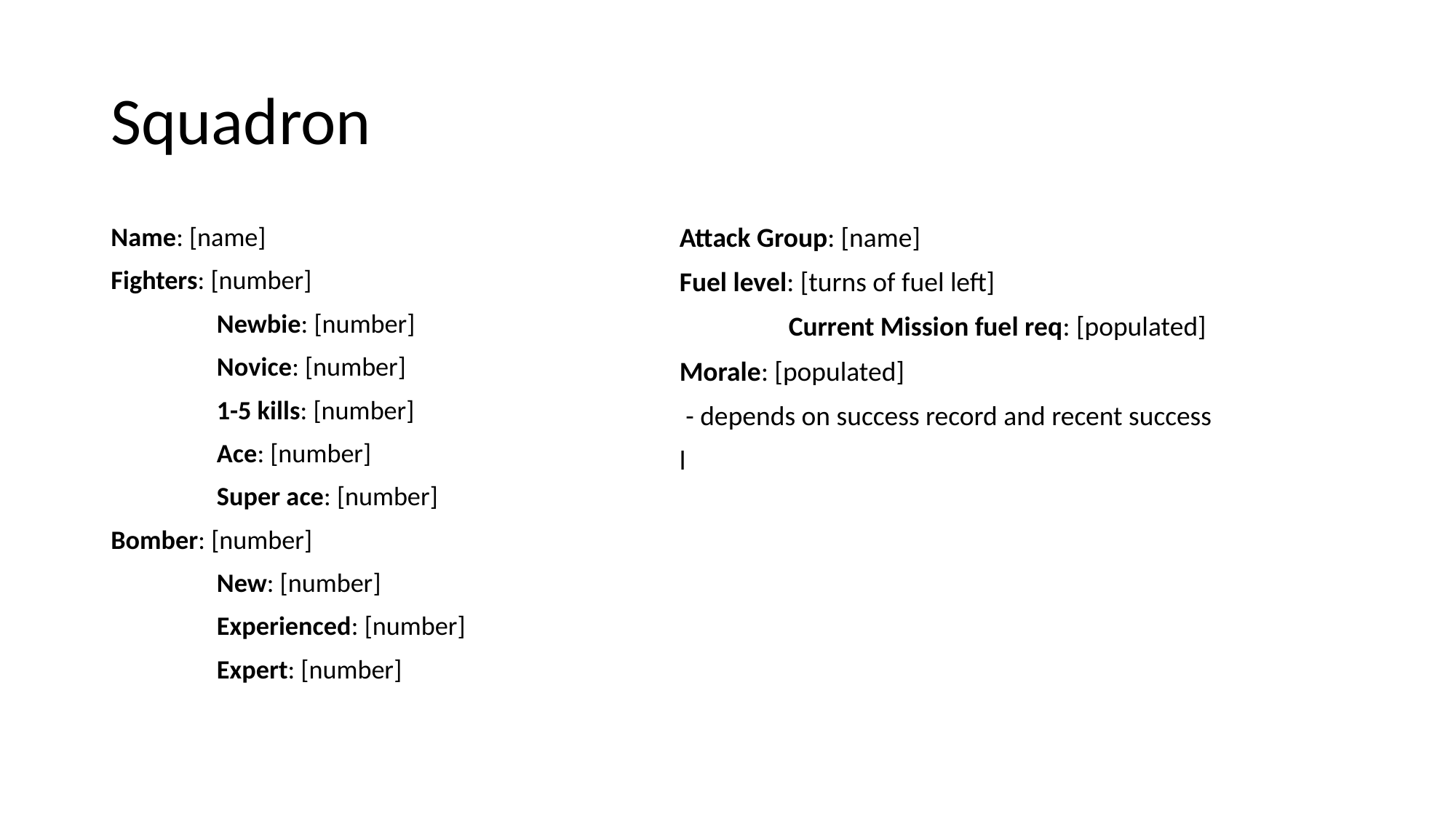

# Squadron
Name: [name]
Fighters: [number]
	Newbie: [number]
	Novice: [number]
	1-5 kills: [number]
	Ace: [number]
	Super ace: [number]
Bomber: [number]
	New: [number]
	Experienced: [number]
	Expert: [number]

Attack Group: [name]
Fuel level: [turns of fuel left]
	Current Mission fuel req: [populated]
Morale: [populated]
 - depends on success record and recent success
l